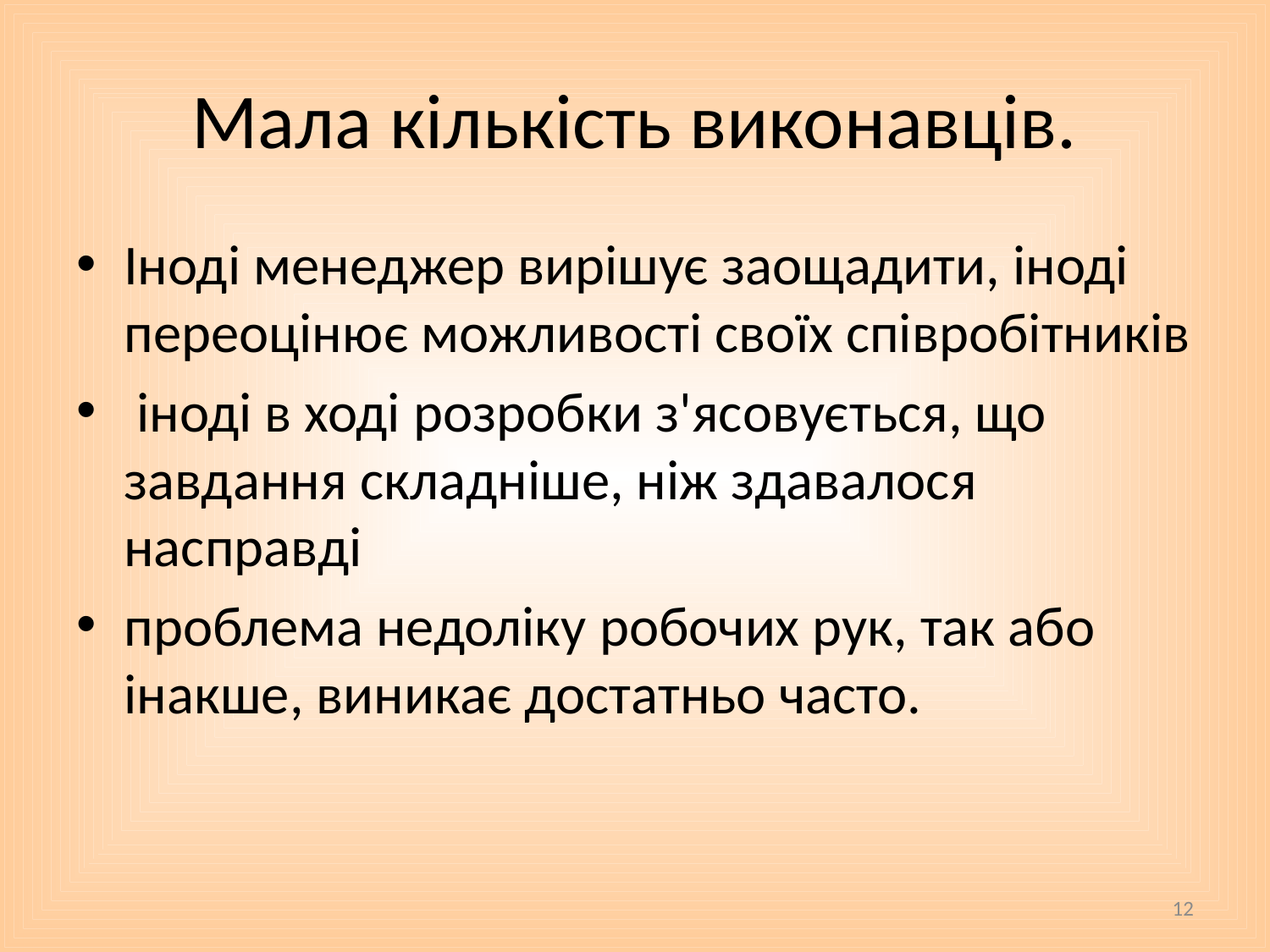

# Мала кількість виконавців.
Іноді менеджер вирішує заощадити, іноді переоцінює можливості своїх співробітників
 іноді в ході розробки з'ясовується, що завдання складніше, ніж здавалося насправді
проблема недоліку робочих рук, так або інакше, виникає достатньо часто.

12